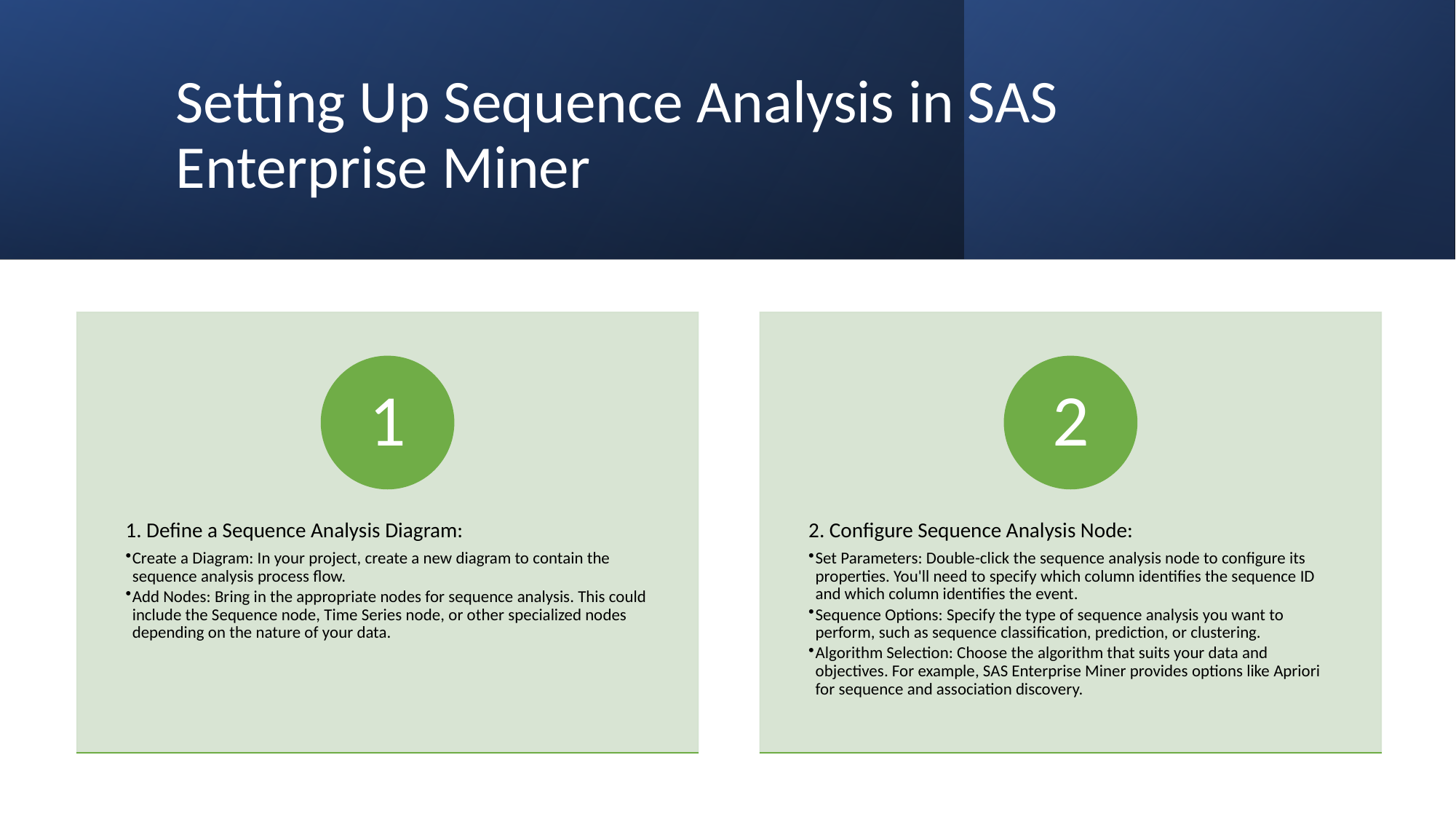

# Setting Up Sequence Analysis in SAS Enterprise Miner
1. Define a Sequence Analysis Diagram:
Create a Diagram: In your project, create a new diagram to contain the sequence analysis process flow.
Add Nodes: Bring in the appropriate nodes for sequence analysis. This could include the Sequence node, Time Series node, or other specialized nodes depending on the nature of your data.
1
2. Configure Sequence Analysis Node:
Set Parameters: Double-click the sequence analysis node to configure its properties. You'll need to specify which column identifies the sequence ID and which column identifies the event.
Sequence Options: Specify the type of sequence analysis you want to perform, such as sequence classification, prediction, or clustering.
Algorithm Selection: Choose the algorithm that suits your data and objectives. For example, SAS Enterprise Miner provides options like Apriori for sequence and association discovery.
2